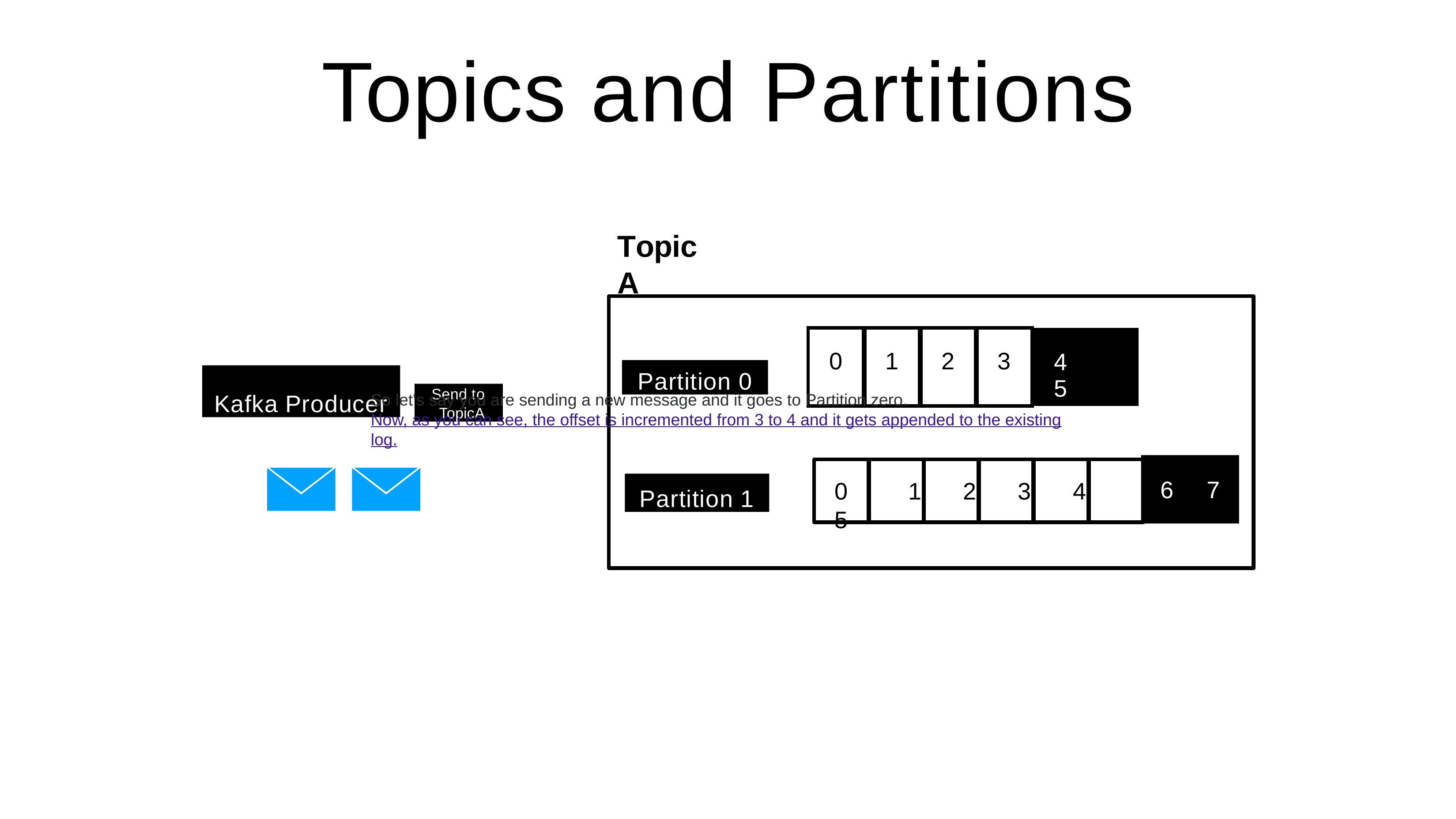

# Topics and Partitions
TopicA

| 0 | 1 | 2 | 3 | 4 5 |
| --- | --- | --- | --- | --- |

Partition 0
Kafka Producer
Send to  TopicA
So let's say you are sending a new message and it goes to Partition zero.
Now, as you can see, the offset is incremented from 3 to 4 and it gets appended to the existing log.

6	7
Partition 1
0	1	2	3	4	5